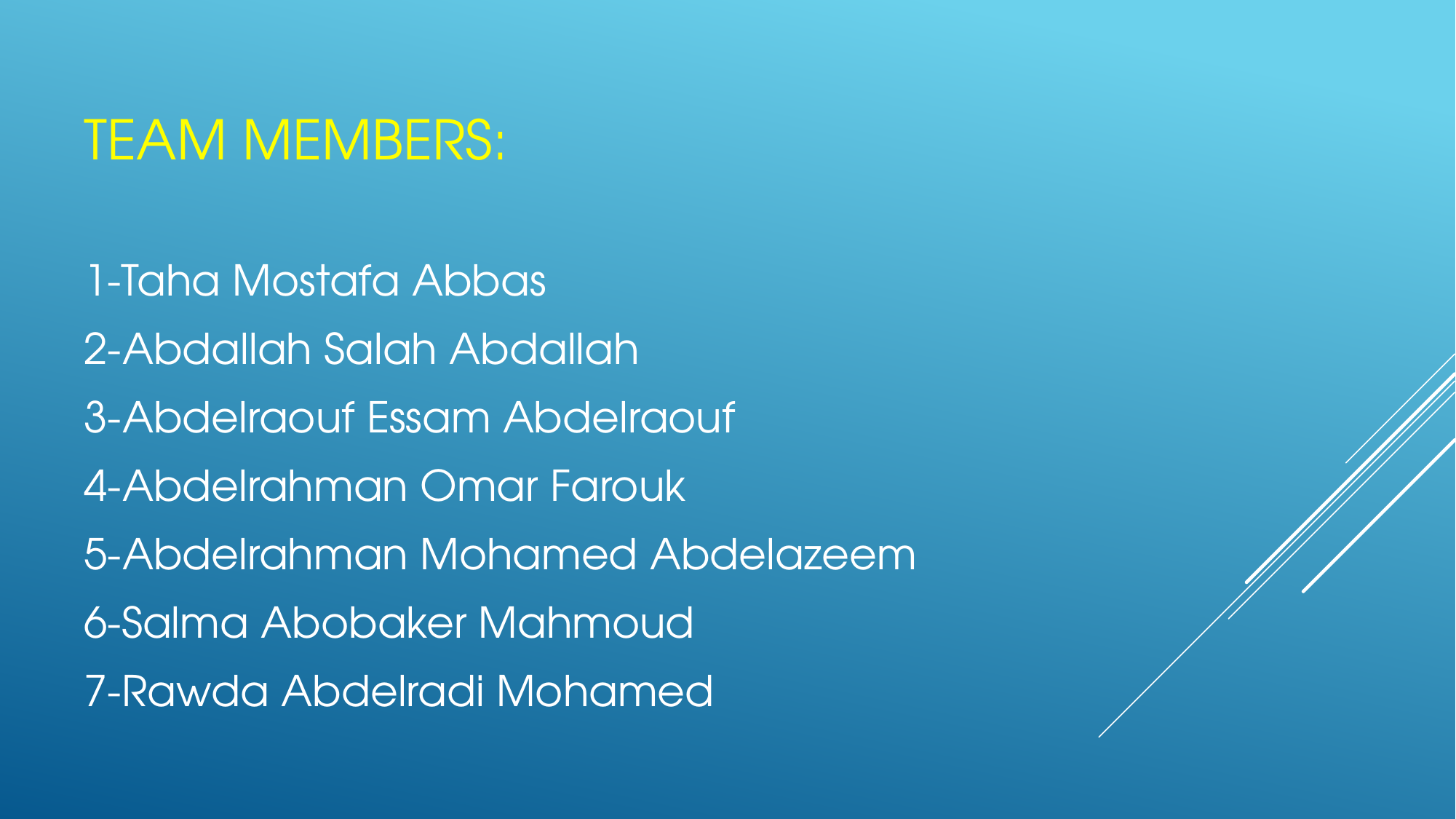

# Team members:
1-Taha Mostafa Abbas
2-Abdallah Salah Abdallah
3-Abdelraouf Essam Abdelraouf
4-Abdelrahman Omar Farouk
5-Abdelrahman Mohamed Abdelazeem
6-Salma Abobaker Mahmoud
7-Rawda Abdelradi Mohamed